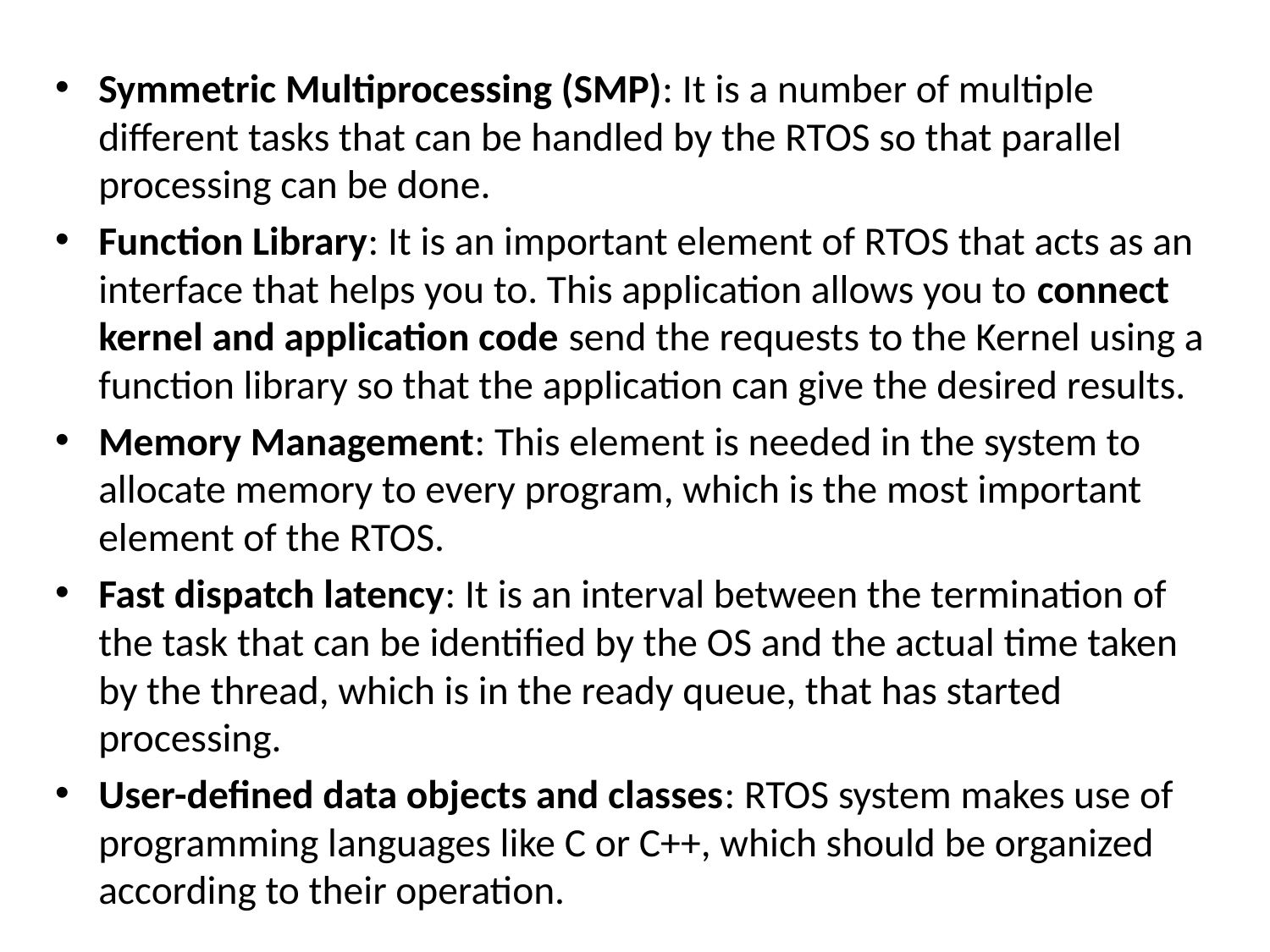

Symmetric Multiprocessing (SMP): It is a number of multiple different tasks that can be handled by the RTOS so that parallel processing can be done.
Function Library: It is an important element of RTOS that acts as an interface that helps you to. This application allows you to connect kernel and application code send the requests to the Kernel using a function library so that the application can give the desired results.
Memory Management: This element is needed in the system to allocate memory to every program, which is the most important element of the RTOS.
Fast dispatch latency: It is an interval between the termination of the task that can be identified by the OS and the actual time taken by the thread, which is in the ready queue, that has started processing.
User-defined data objects and classes: RTOS system makes use of programming languages like C or C++, which should be organized according to their operation.